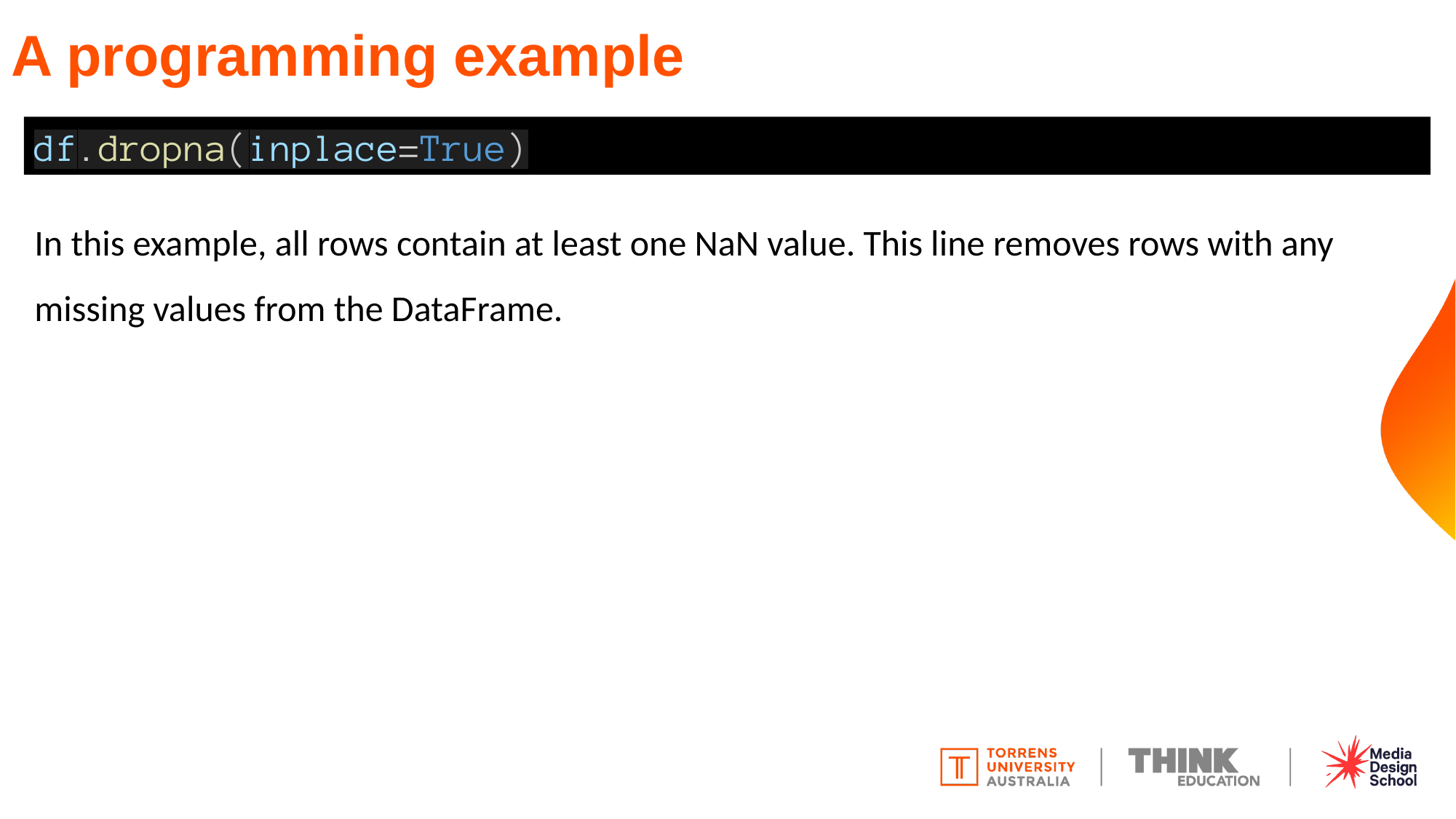

# A programming example
df.dropna(inplace=True)
In this example, all rows contain at least one NaN value. This line removes rows with any missing values from the DataFrame.